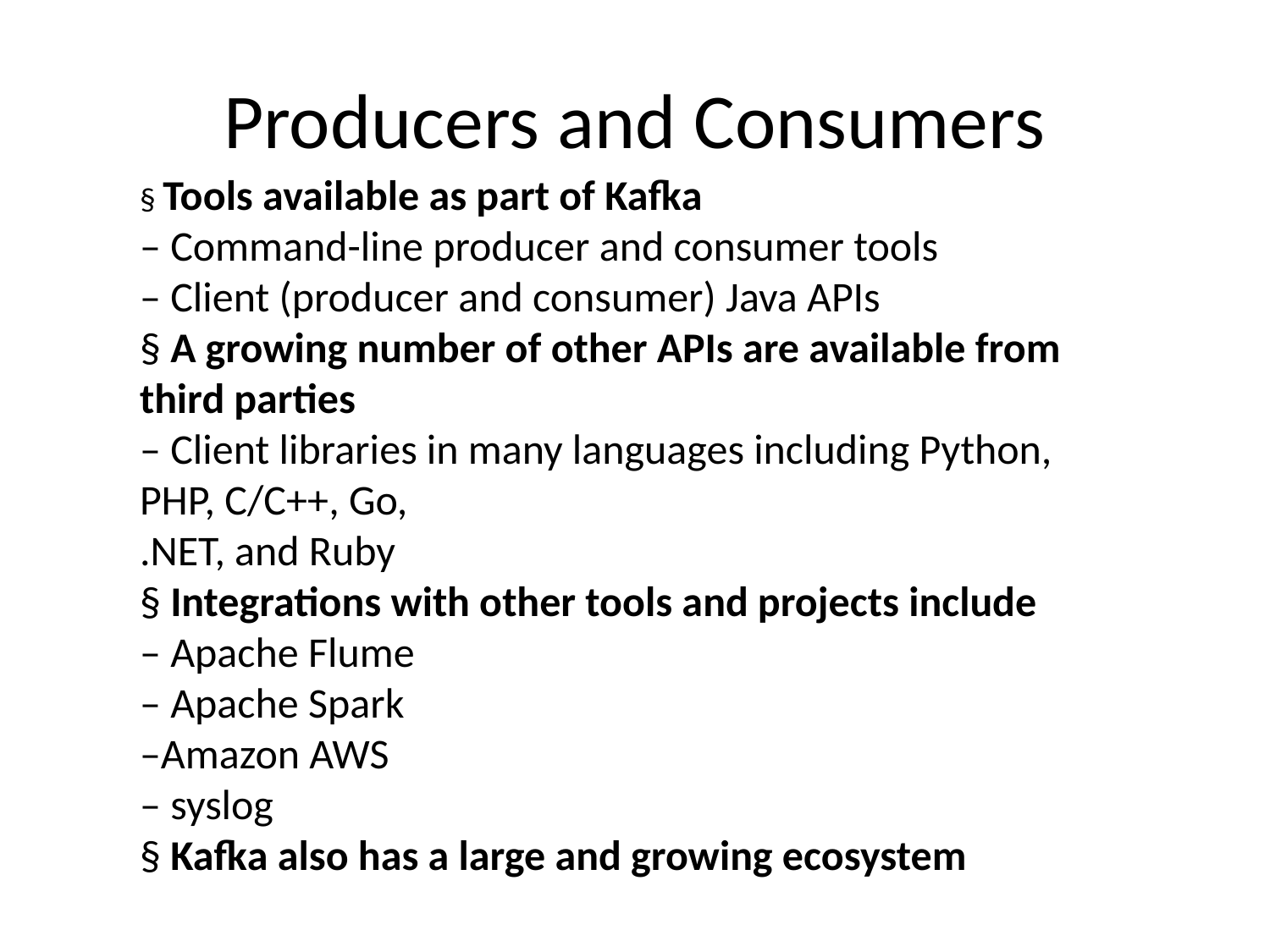

# Producers and Consumers
§ Tools available as part of Kafka
– Command-line producer and consumer tools
– Client (producer and consumer) Java APIs
§ A growing number of other APIs are available from third parties
– Client libraries in many languages including Python, PHP, C/C++, Go,
.NET, and Ruby
§ Integrations with other tools and projects include
– Apache Flume
– Apache Spark
–Amazon AWS
– syslog
§ Kafka also has a large and growing ecosystem